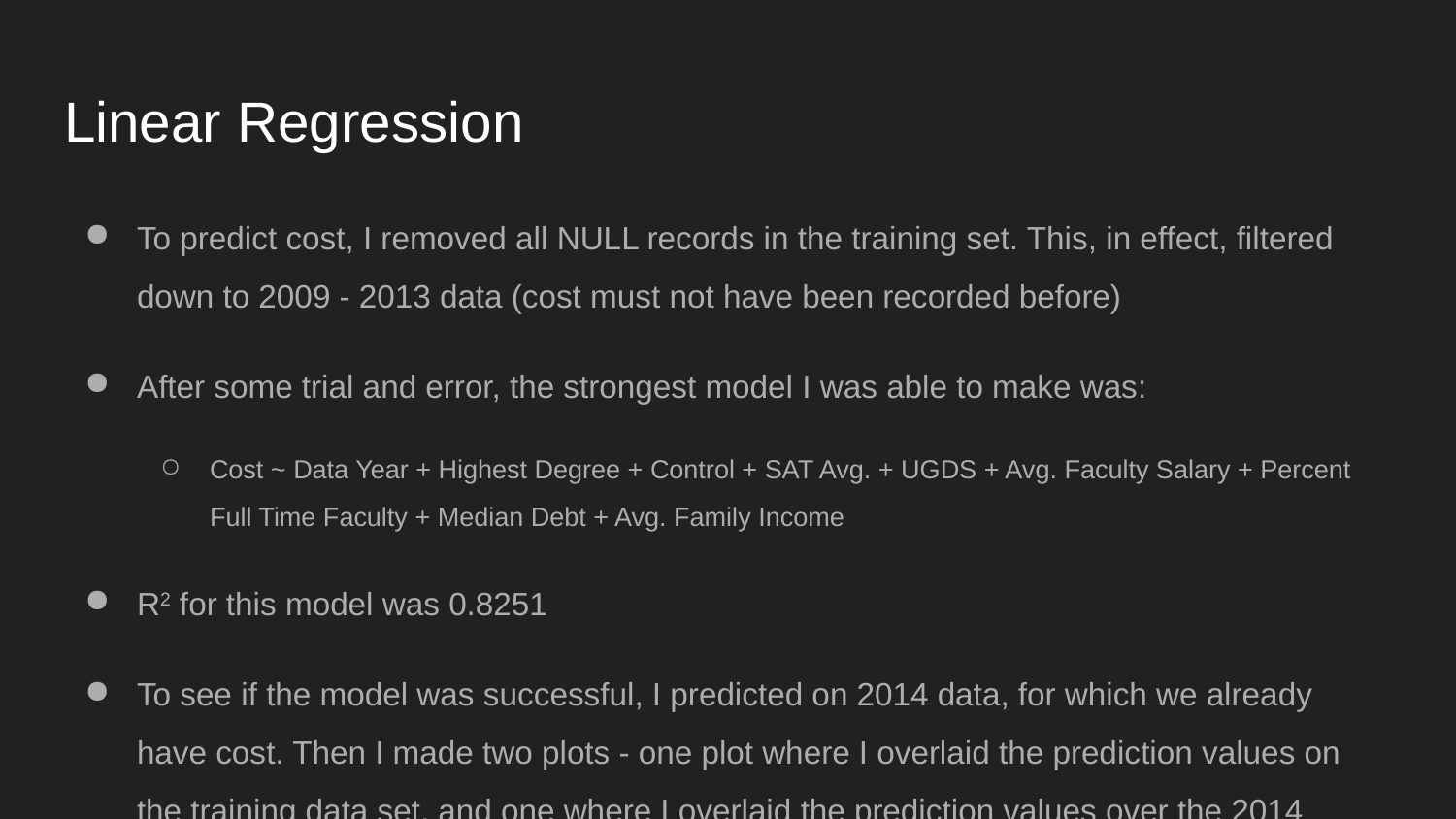

# Linear Regression
To predict cost, I removed all NULL records in the training set. This, in effect, filtered down to 2009 - 2013 data (cost must not have been recorded before)
After some trial and error, the strongest model I was able to make was:
Cost ~ Data Year + Highest Degree + Control + SAT Avg. + UGDS + Avg. Faculty Salary + Percent Full Time Faculty + Median Debt + Avg. Family Income
R2 for this model was 0.8251
To see if the model was successful, I predicted on 2014 data, for which we already have cost. Then I made two plots - one plot where I overlaid the prediction values on the training data set, and one where I overlaid the prediction values over the 2014 actual cost